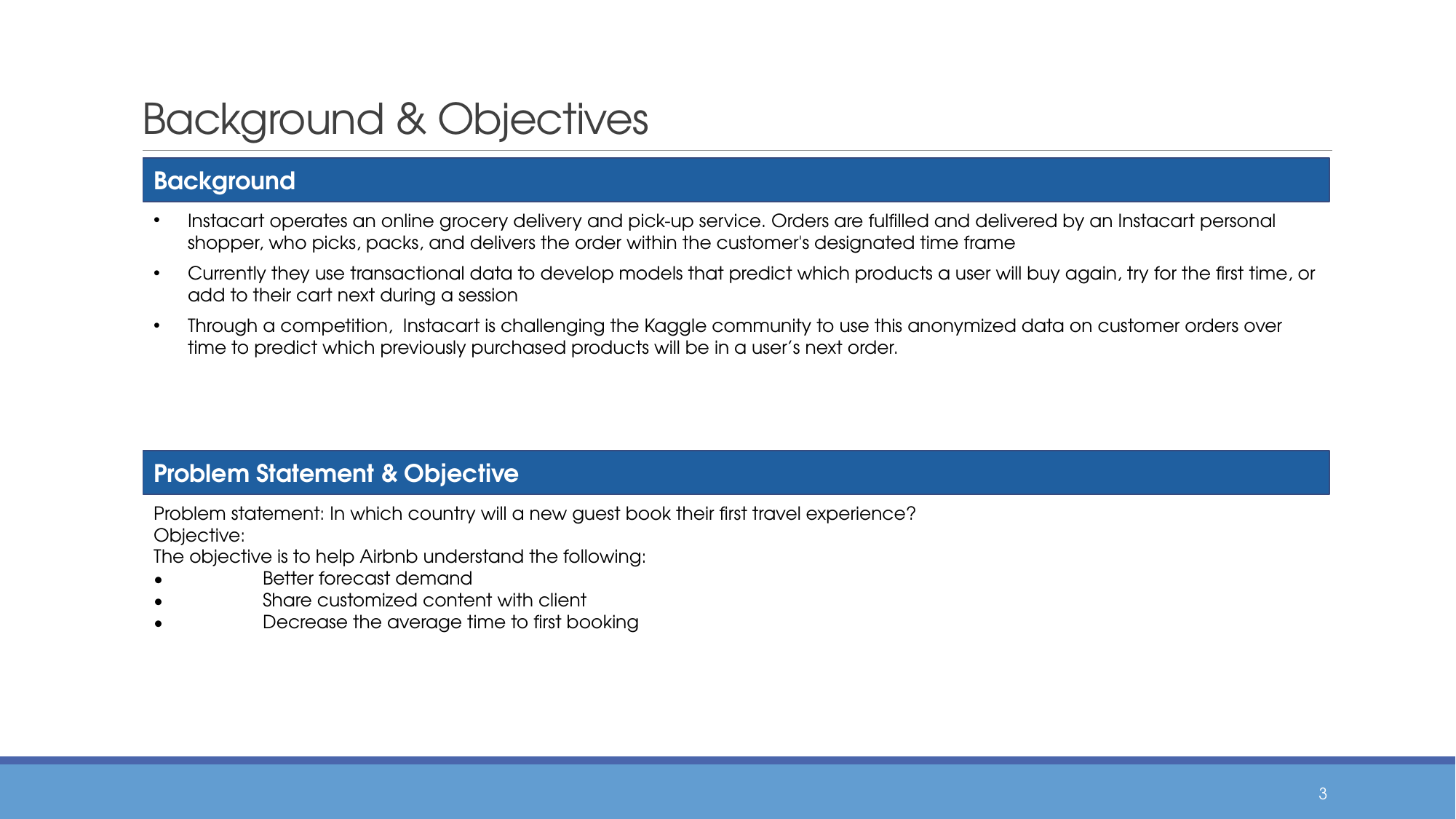

# Background & Objectives
Background
Instacart operates an online grocery delivery and pick-up service. Orders are fulfilled and delivered by an Instacart personal shopper, who picks, packs, and delivers the order within the customer's designated time frame
Currently they use transactional data to develop models that predict which products a user will buy again, try for the first time, or add to their cart next during a session
Through a competition,  Instacart is challenging the Kaggle community to use this anonymized data on customer orders over time to predict which previously purchased products will be in a user’s next order.
Problem Statement & Objective
Problem statement: In which country will a new guest book their first travel experience?
Objective:
The objective is to help Airbnb understand the following:
•	Better forecast demand
•	Share customized content with client
•	Decrease the average time to first booking
3